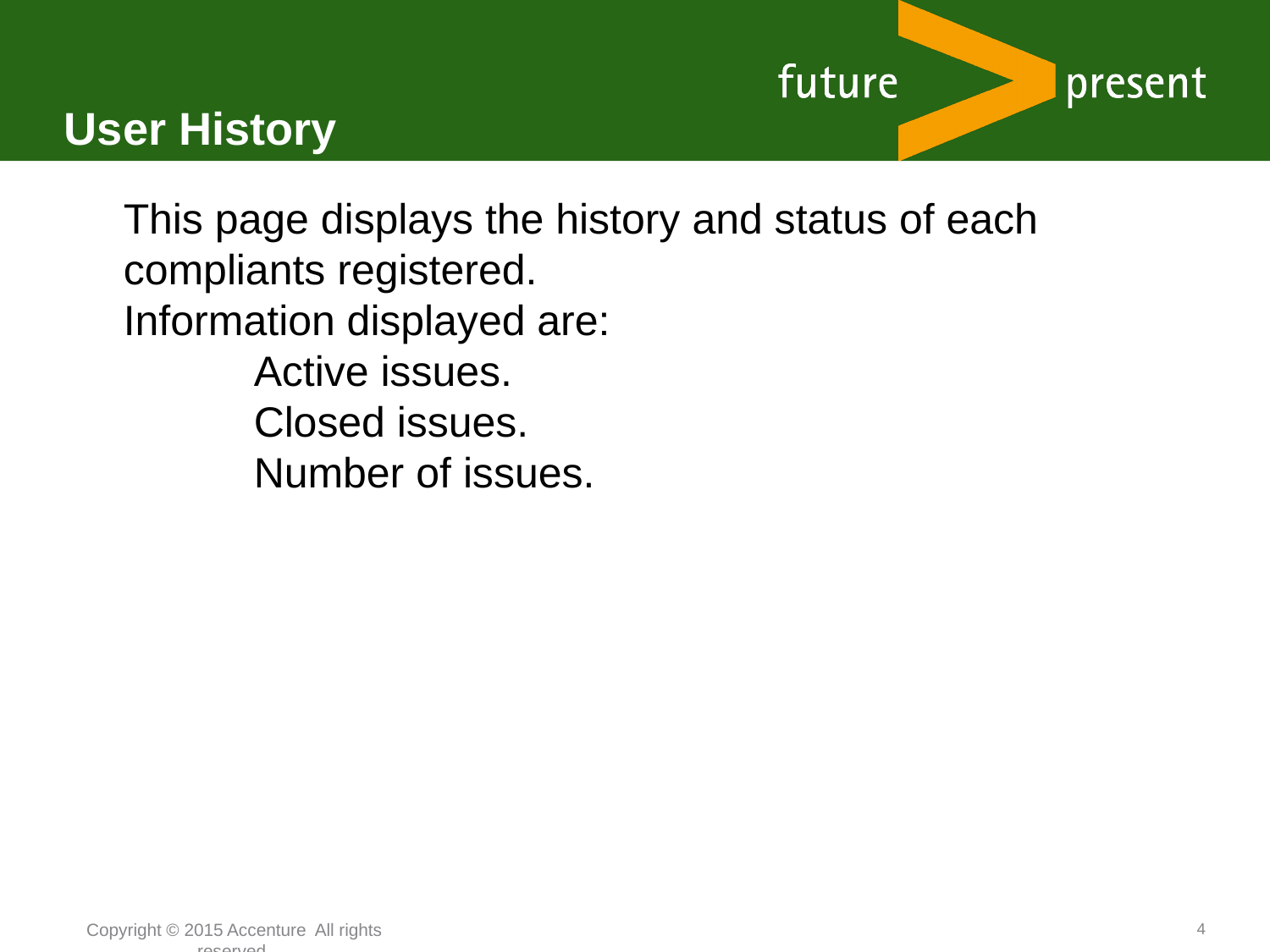

User History
This page displays the history and status of each compliants registered.
Information displayed are:
           Active issues.
           Closed issues.
           Number of issues.